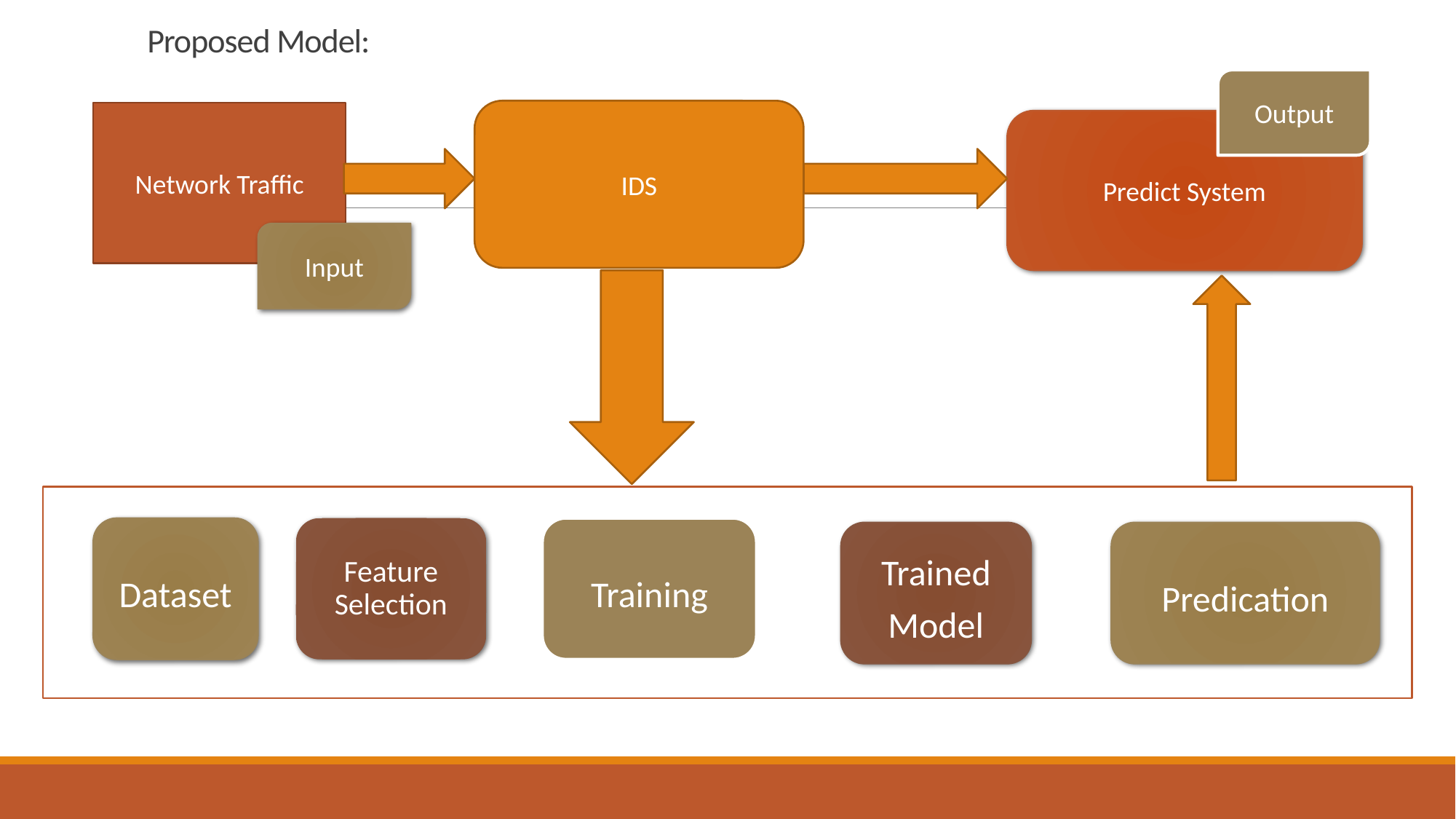

Proposed Model:
#
Output
IDS
Network Traffic
Predict System

Input

Dataset
Feature Selection
Training
Trained Model
Predication